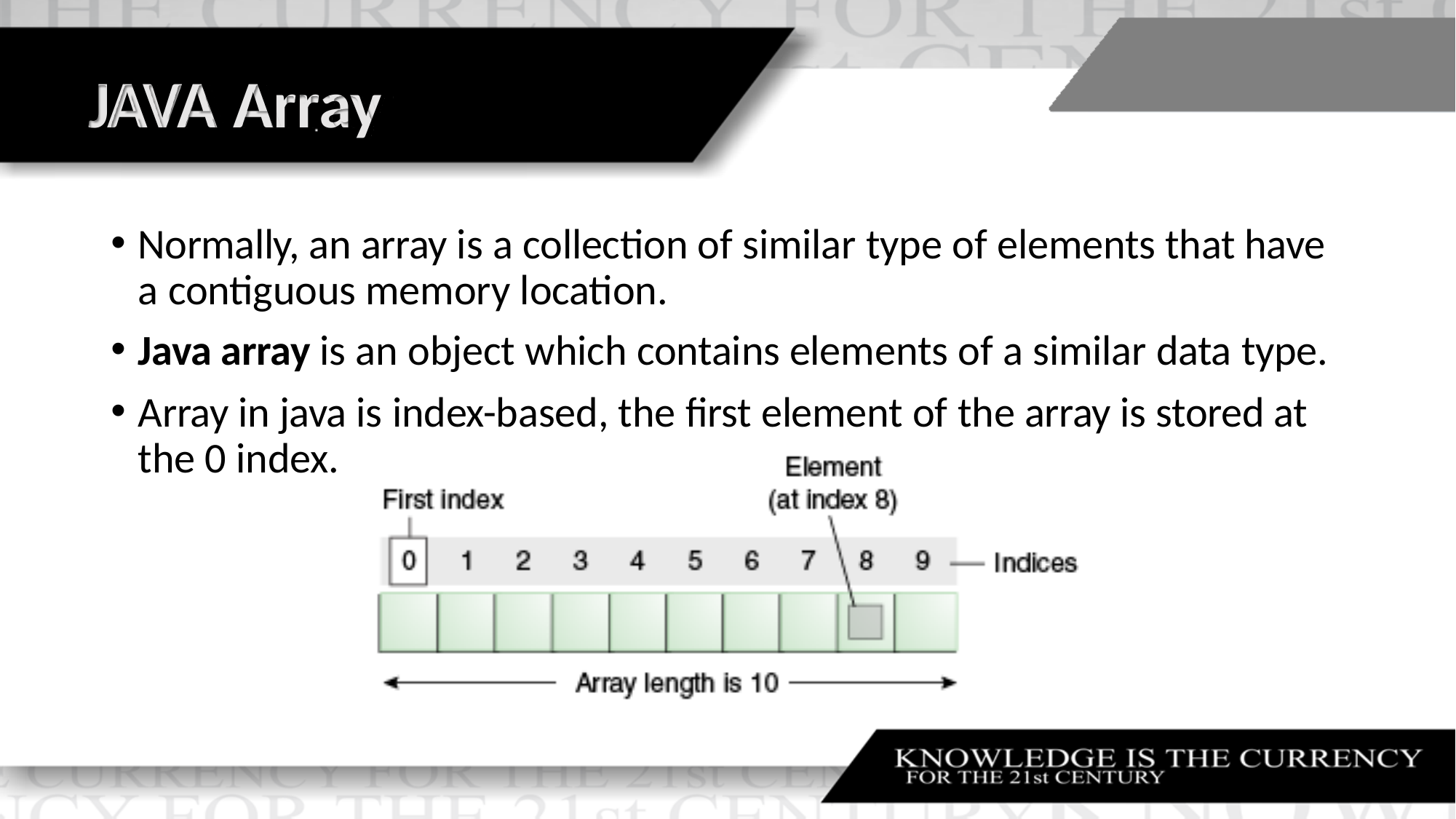

# JAVA Array
Normally, an array is a collection of similar type of elements that have  a contiguous memory location.
Java array is an object which contains elements of a similar data type.
Array in java is index-based, the first element of the array is stored at  the 0 index.

•	Author Detail